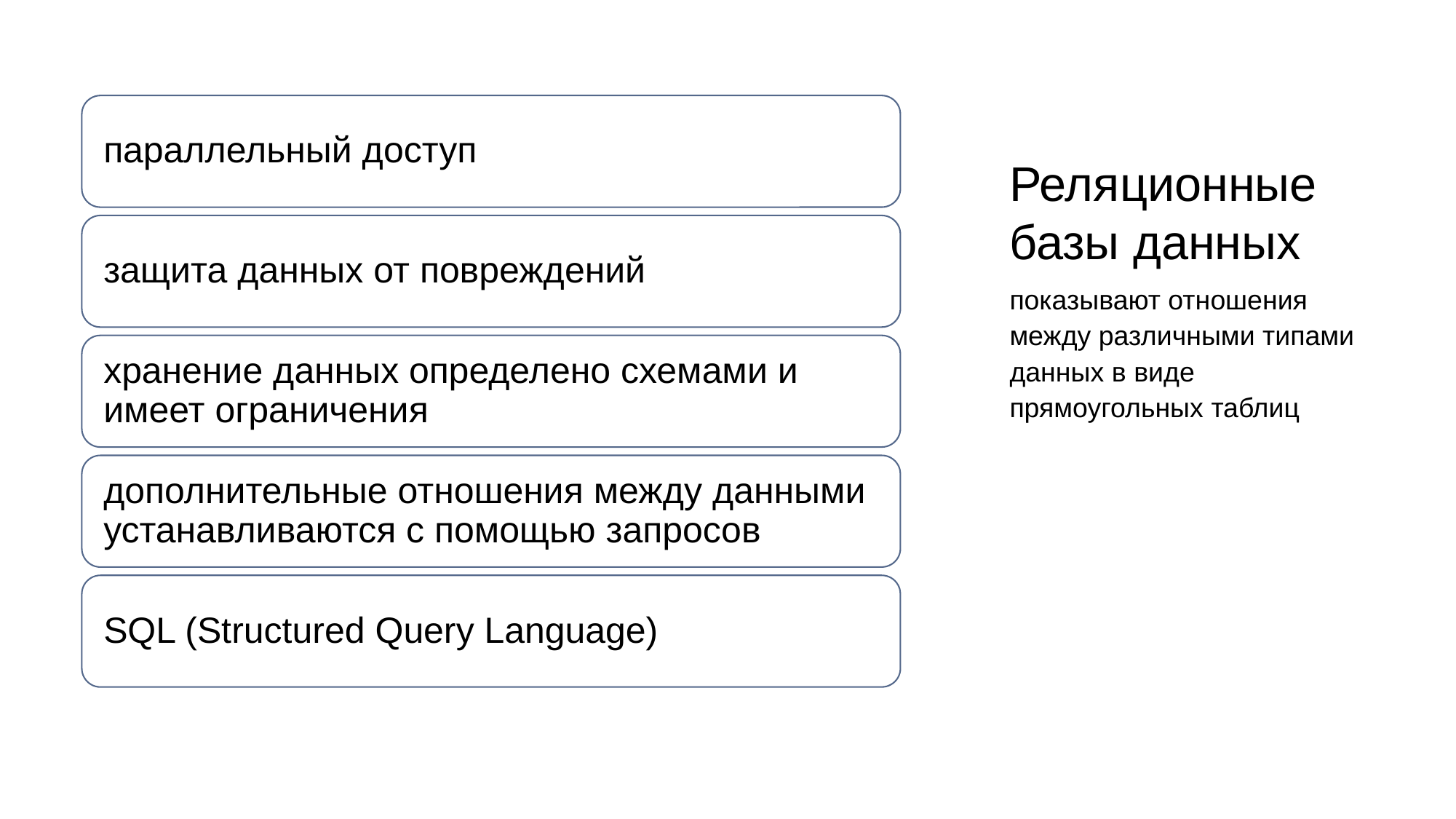

# Реляционные базы данных
параллельный доступ
защита данных от повреждений
хранение данных определено схемами и имеет ограничения
дополнительные отношения между данными устанавливаются с помощью запросов
SQL (Structured Query Language)
показывают отношения между различными типами данных в виде прямоугольных таблиц